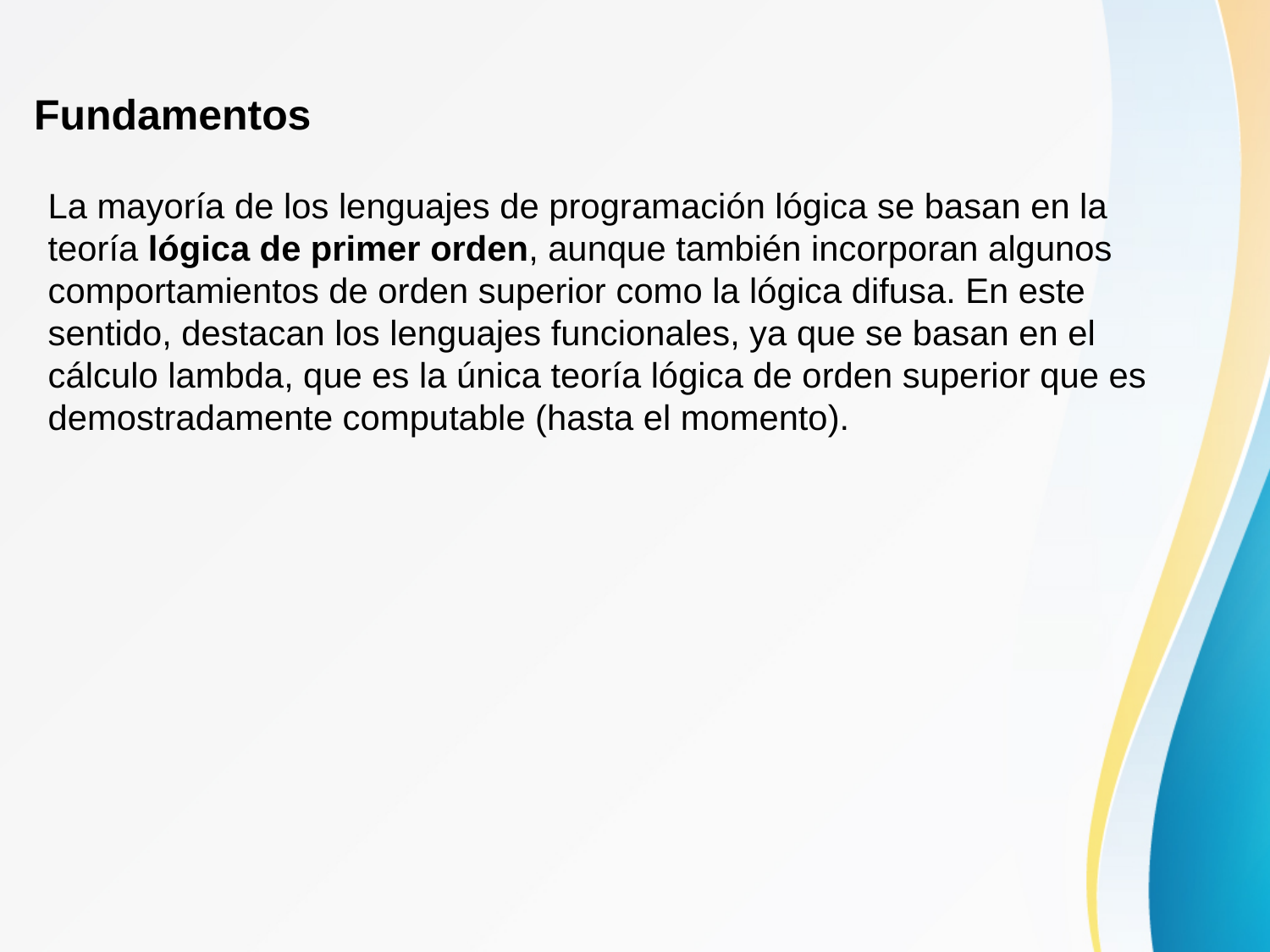

Fundamentos
La mayoría de los lenguajes de programación lógica se basan en la teoría lógica de primer orden, aunque también incorporan algunos comportamientos de orden superior como la lógica difusa. En este sentido, destacan los lenguajes funcionales, ya que se basan en el cálculo lambda, que es la única teoría lógica de orden superior que es demostradamente computable (hasta el momento).